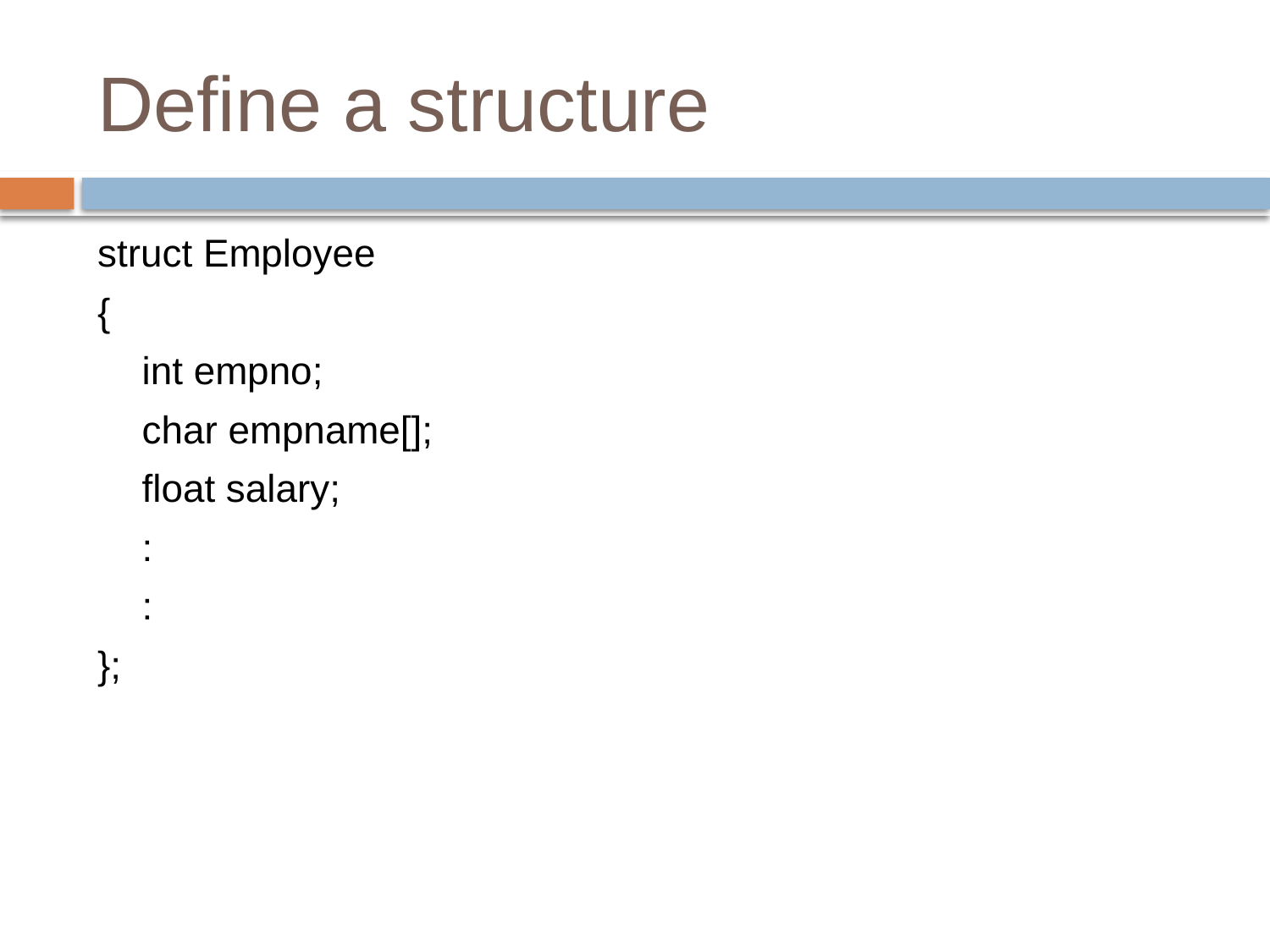

# Define a structure
struct Employee
{
	int empno;
	char empname[];
	float salary;
	:
	:
};